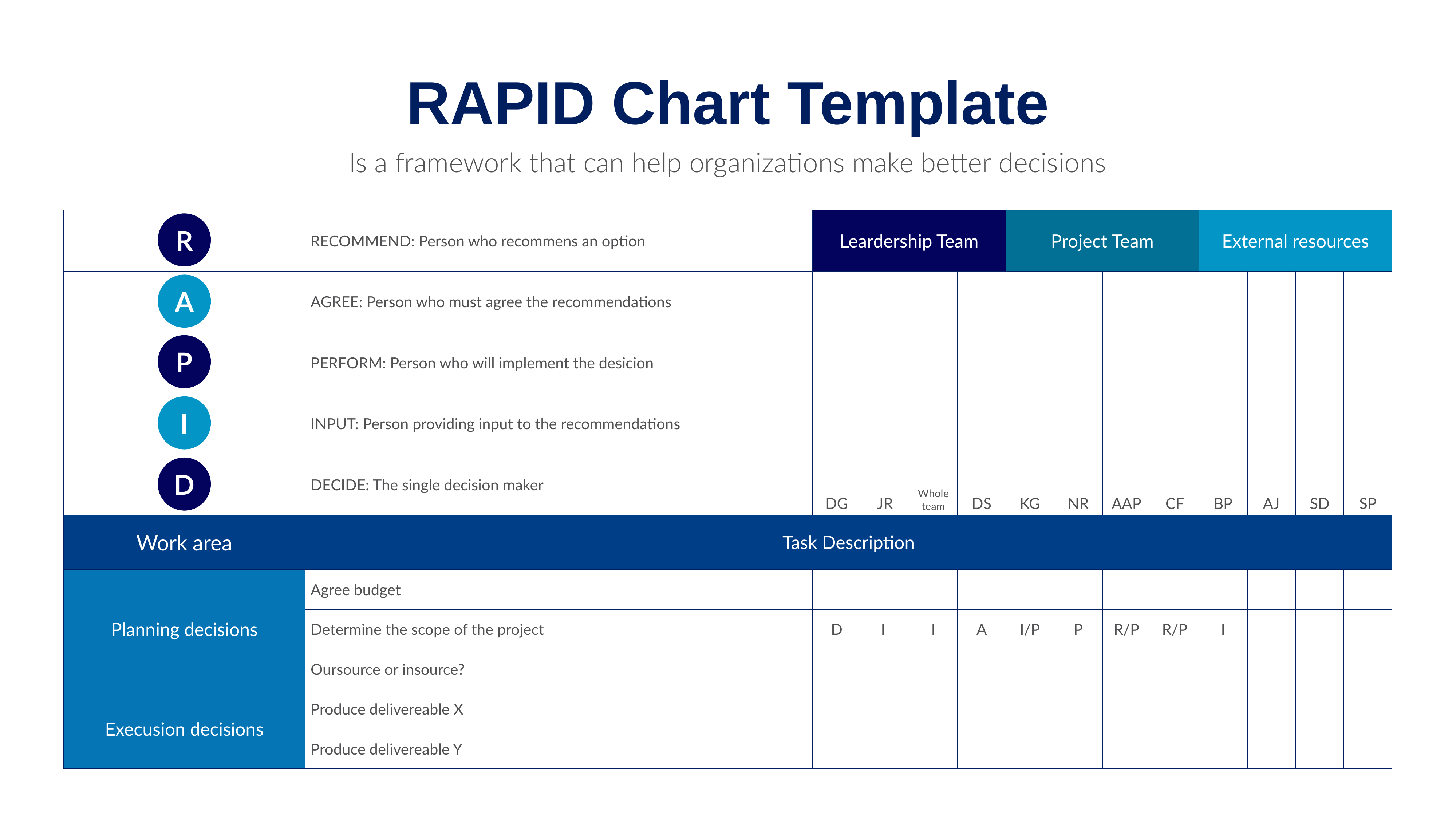

RAPID Chart Template
Is a framework that can help organizations make better decisions
| R | RECOMMEND: Person who recommens an option | Leardership Team |  |  |  | Project Team |  |  |  | External resources |  |  |  |
| --- | --- | --- | --- | --- | --- | --- | --- | --- | --- | --- | --- | --- | --- |
| A | AGREE: Person who must agree the recommendations | DG | JR | Whole team | DS | KG | NR | AAP | CF | BP | AJ | SD | SP |
| P | PERFORM: Person who will implement the desicion |  |  |  |  |  |  |  |  |  |  |  |  |
| I | INPUT: Person providing input to the recommendations |  |  |  |  |  |  |  |  |  |  |  |  |
| D | DECIDE: The single decision maker |  |  |  |  |  |  |  |  |  |  |  |  |
| Work area | Task Description |  |  |  |  |  |  |  |  |  |  |  |  |
| Planning decisions | Agree budget |  |  |  |  |  |  |  |  |  |  |  |  |
|  | Determine the scope of the project | D | I | I | A | I/P | P | R/P | R/P | I |  |  |  |
|  | Oursource or insource? |  |  |  |  |  |  |  |  |  |  |  |  |
| Execusion decisions | Produce delivereable X |  |  |  |  |  |  |  |  |  |  |  |  |
|  | Produce delivereable Y |  |  |  |  |  |  |  |  |  |  |  |  |
R
A
P
I
D